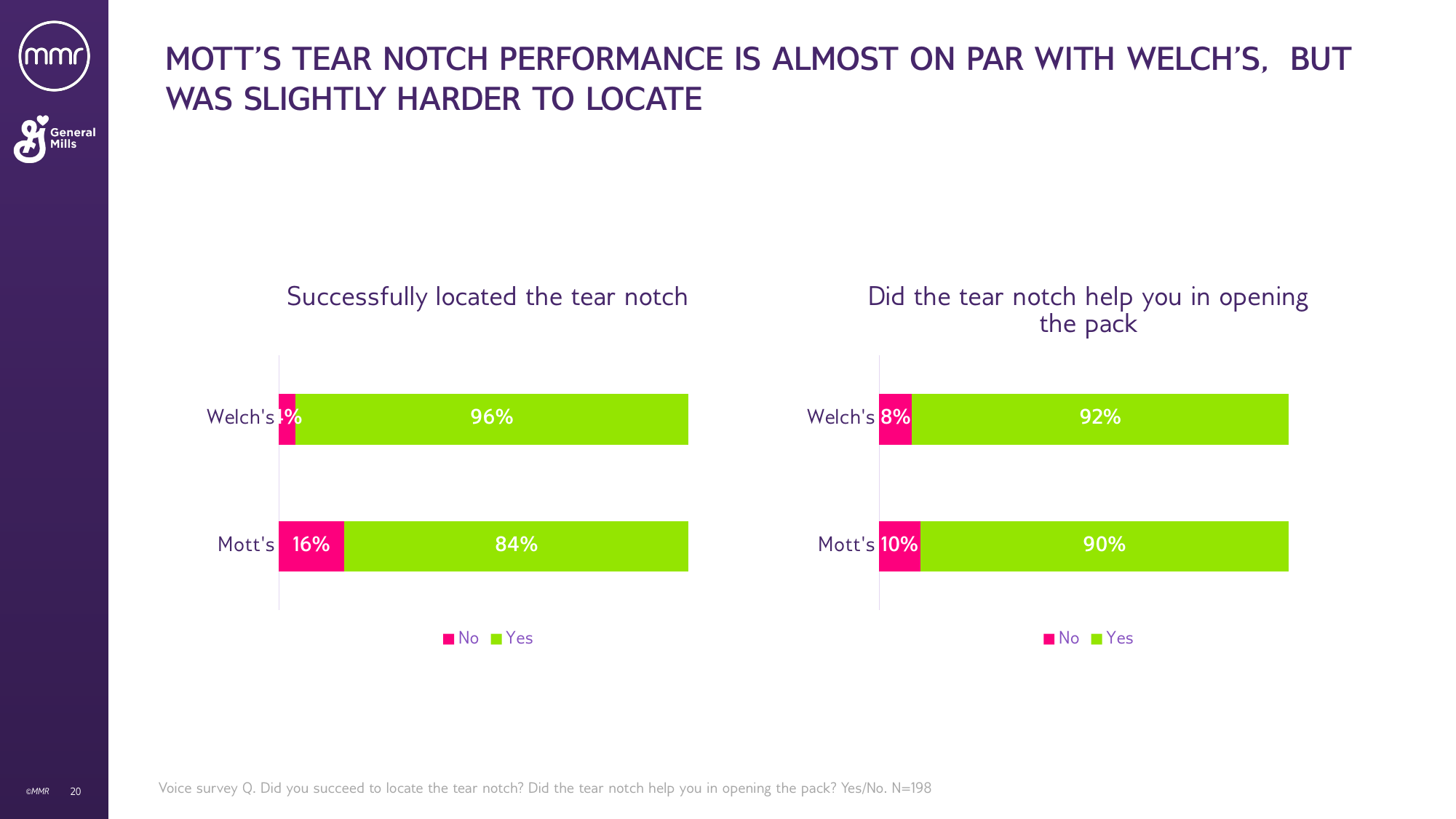

# Mott’s tear notch performance is almost on par with Welch’s,  but was slightly harder to locate

### Chart: Successfully located the tear notch

| Category | No | Yes |
|---|---|---|
| Mott's | 0.16 | 0.84 |
| Welch's | 0.04 | 0.96 |

### Chart: Did the tear notch help you in opening the pack

| Category | No | Yes |
|---|---|---|
| Mott's | 0.1 | 0.9 |
| Welch's | 0.08 | 0.92 |
| Voice survey Q. Did you succeed to locate the tear notch? Did the tear notch help you in opening the pack? Yes/No. N=198 |
| --- |